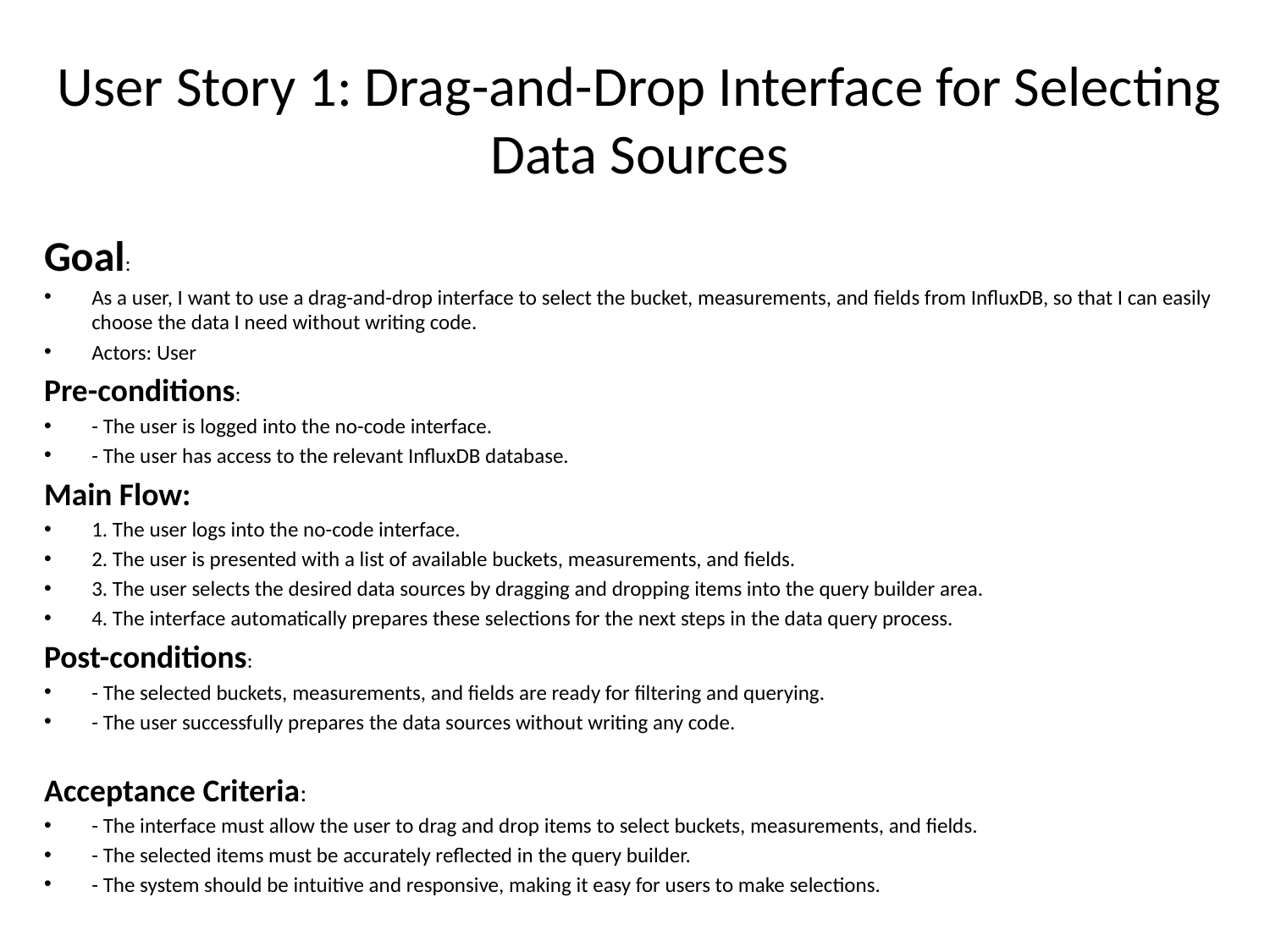

# User Story 1: Drag-and-Drop Interface for Selecting Data Sources
Goal:
As a user, I want to use a drag-and-drop interface to select the bucket, measurements, and fields from InfluxDB, so that I can easily choose the data I need without writing code.
Actors: User
Pre-conditions:
- The user is logged into the no-code interface.
- The user has access to the relevant InfluxDB database.
Main Flow:
1. The user logs into the no-code interface.
2. The user is presented with a list of available buckets, measurements, and fields.
3. The user selects the desired data sources by dragging and dropping items into the query builder area.
4. The interface automatically prepares these selections for the next steps in the data query process.
Post-conditions:
- The selected buckets, measurements, and fields are ready for filtering and querying.
- The user successfully prepares the data sources without writing any code.

Acceptance Criteria:
- The interface must allow the user to drag and drop items to select buckets, measurements, and fields.
- The selected items must be accurately reflected in the query builder.
- The system should be intuitive and responsive, making it easy for users to make selections.